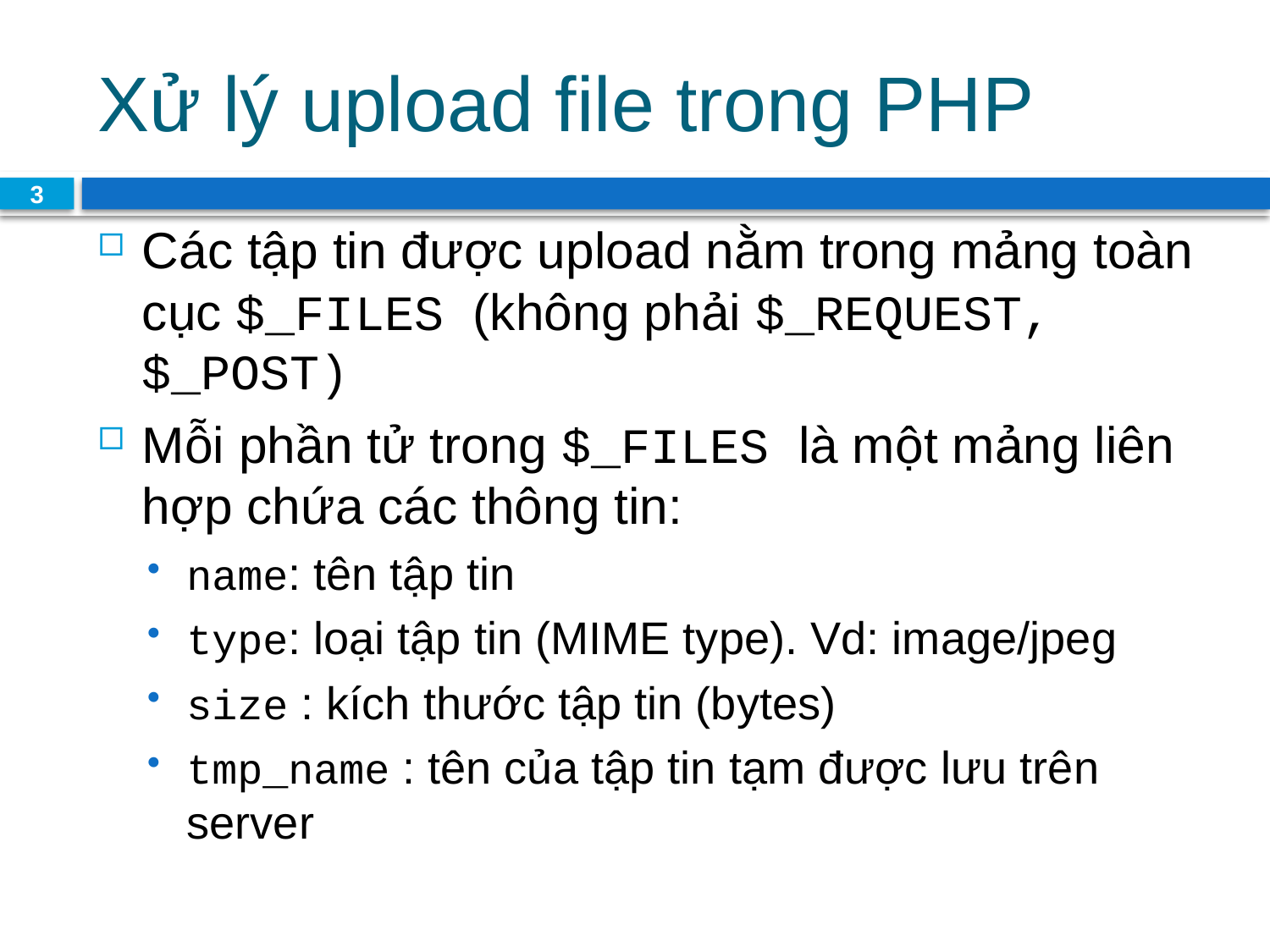

# Xử lý upload file trong PHP
3
Các tập tin được upload nằm trong mảng toàn cục $_FILES (không phải $_REQUEST, $_POST)
Mỗi phần tử trong $_FILES là một mảng liên hợp chứa các thông tin:
name: tên tập tin
type: loại tập tin (MIME type). Vd: image/jpeg
size : kích thước tập tin (bytes)
tmp_name : tên của tập tin tạm được lưu trên server